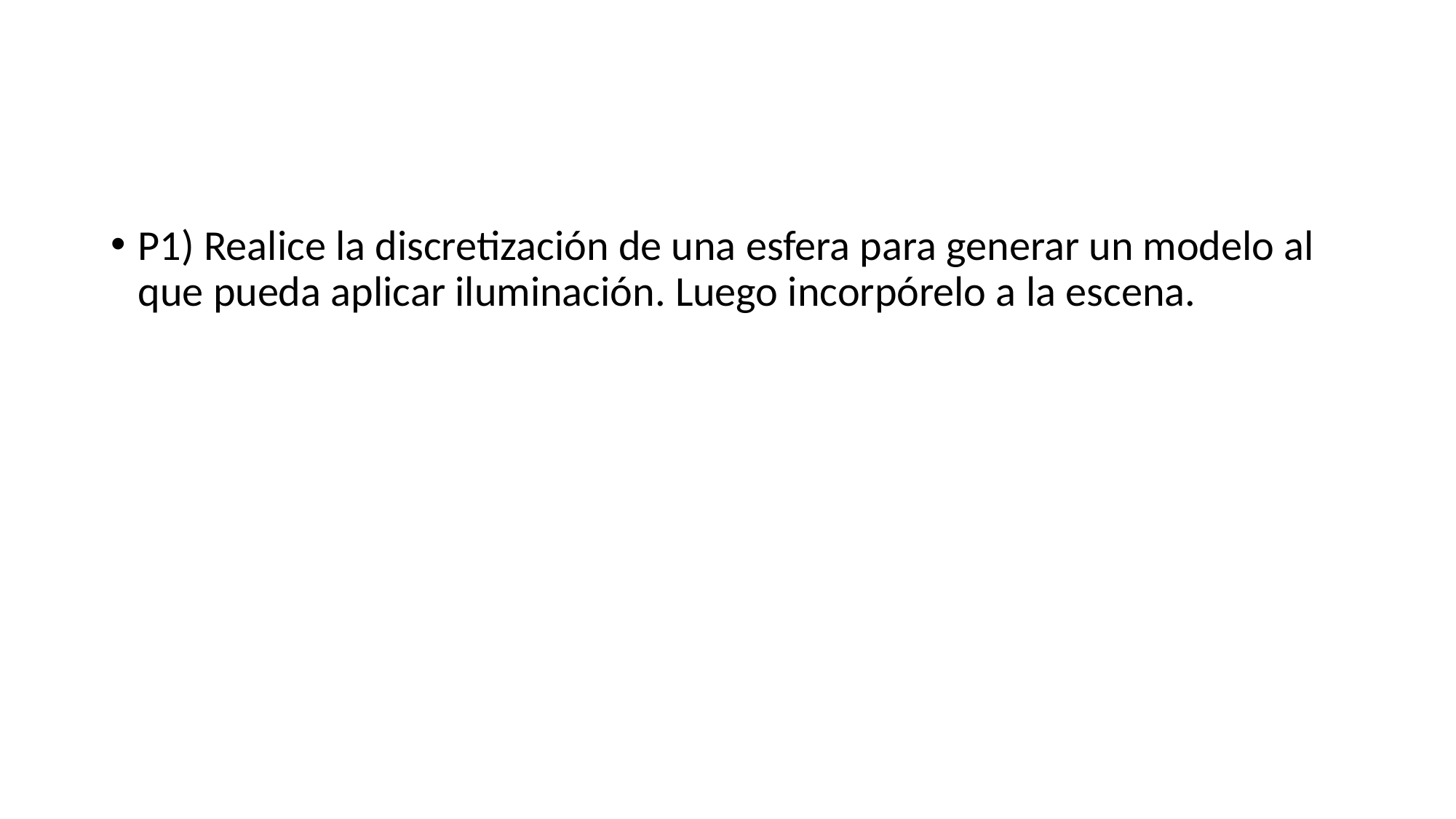

#
P1) Realice la discretización de una esfera para generar un modelo al que pueda aplicar iluminación. Luego incorpórelo a la escena.